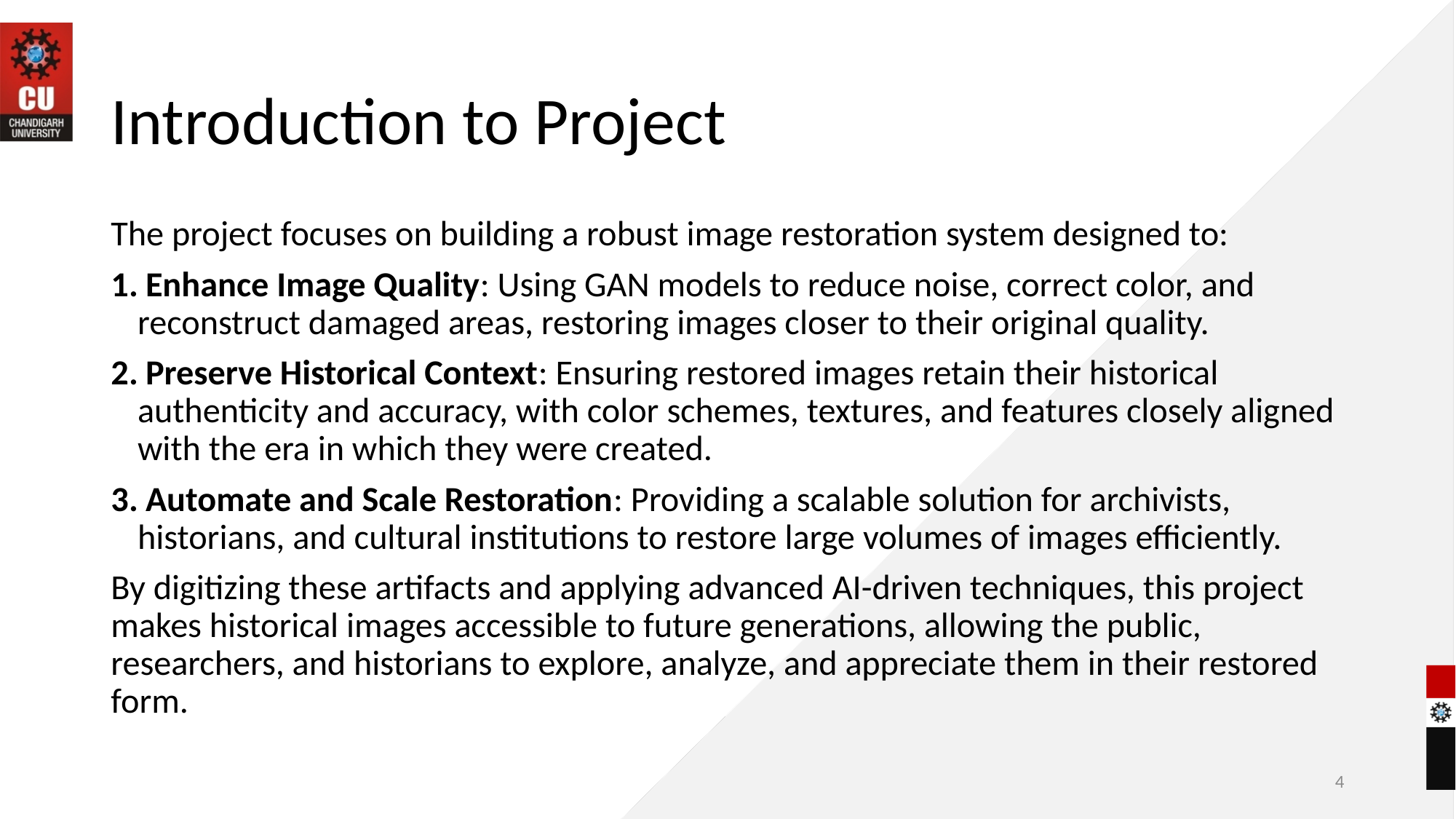

# Introduction to Project
The project focuses on building a robust image restoration system designed to:
 Enhance Image Quality: Using GAN models to reduce noise, correct color, and reconstruct damaged areas, restoring images closer to their original quality.
 Preserve Historical Context: Ensuring restored images retain their historical authenticity and accuracy, with color schemes, textures, and features closely aligned with the era in which they were created.
 Automate and Scale Restoration: Providing a scalable solution for archivists, historians, and cultural institutions to restore large volumes of images efficiently.
By digitizing these artifacts and applying advanced AI-driven techniques, this project makes historical images accessible to future generations, allowing the public, researchers, and historians to explore, analyze, and appreciate them in their restored form.

4